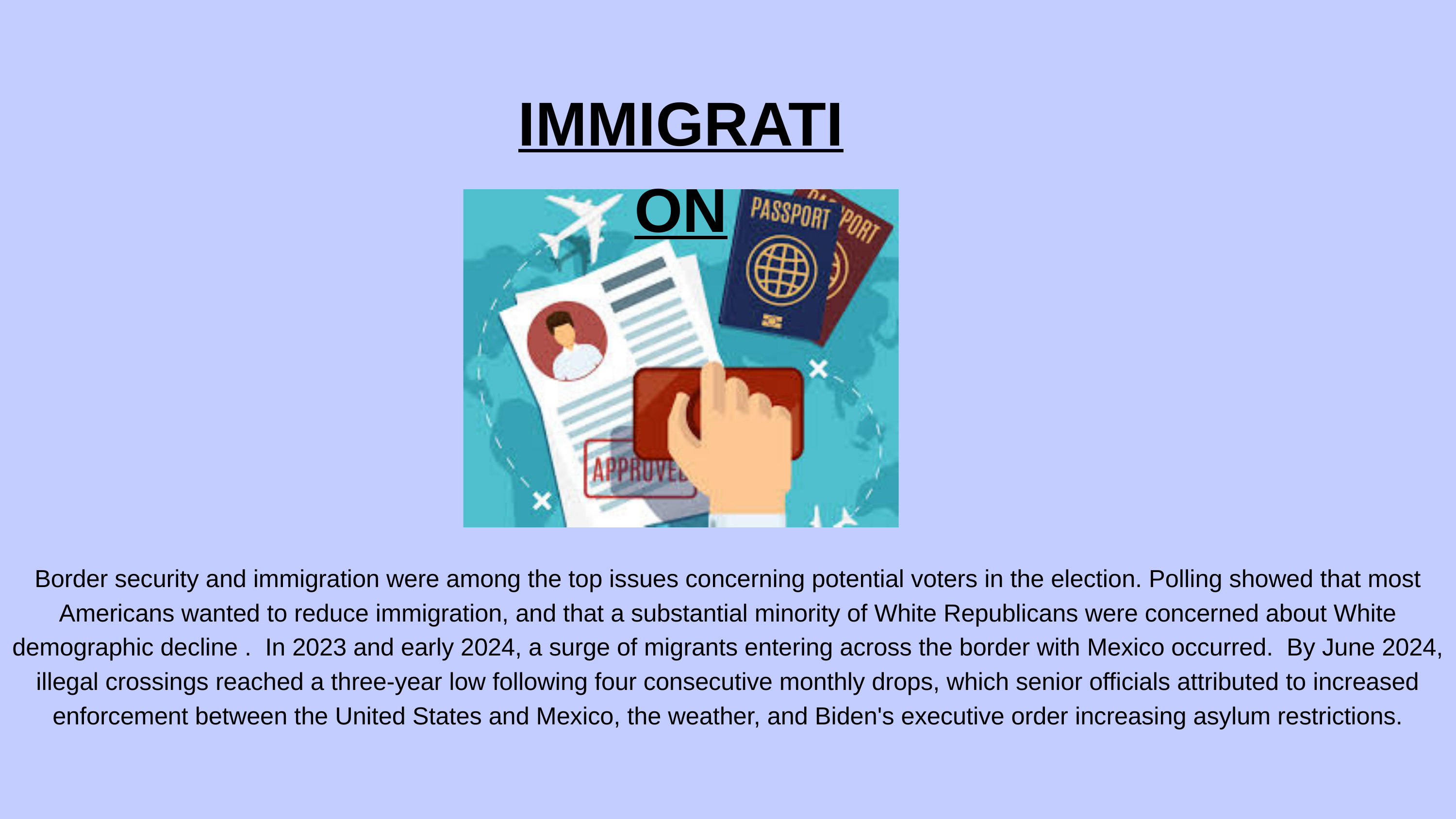

IMMIGRATION

Border security and immigration were among the top issues concerning potential voters in the election. Polling showed that most Americans wanted to reduce immigration, and that a substantial minority of White Republicans were concerned about White demographic decline .  In 2023 and early 2024, a surge of migrants entering across the border with Mexico occurred.  By June 2024, illegal crossings reached a three-year low following four consecutive monthly drops, which senior officials attributed to increased enforcement between the United States and Mexico, the weather, and Biden's executive order increasing asylum restrictions.